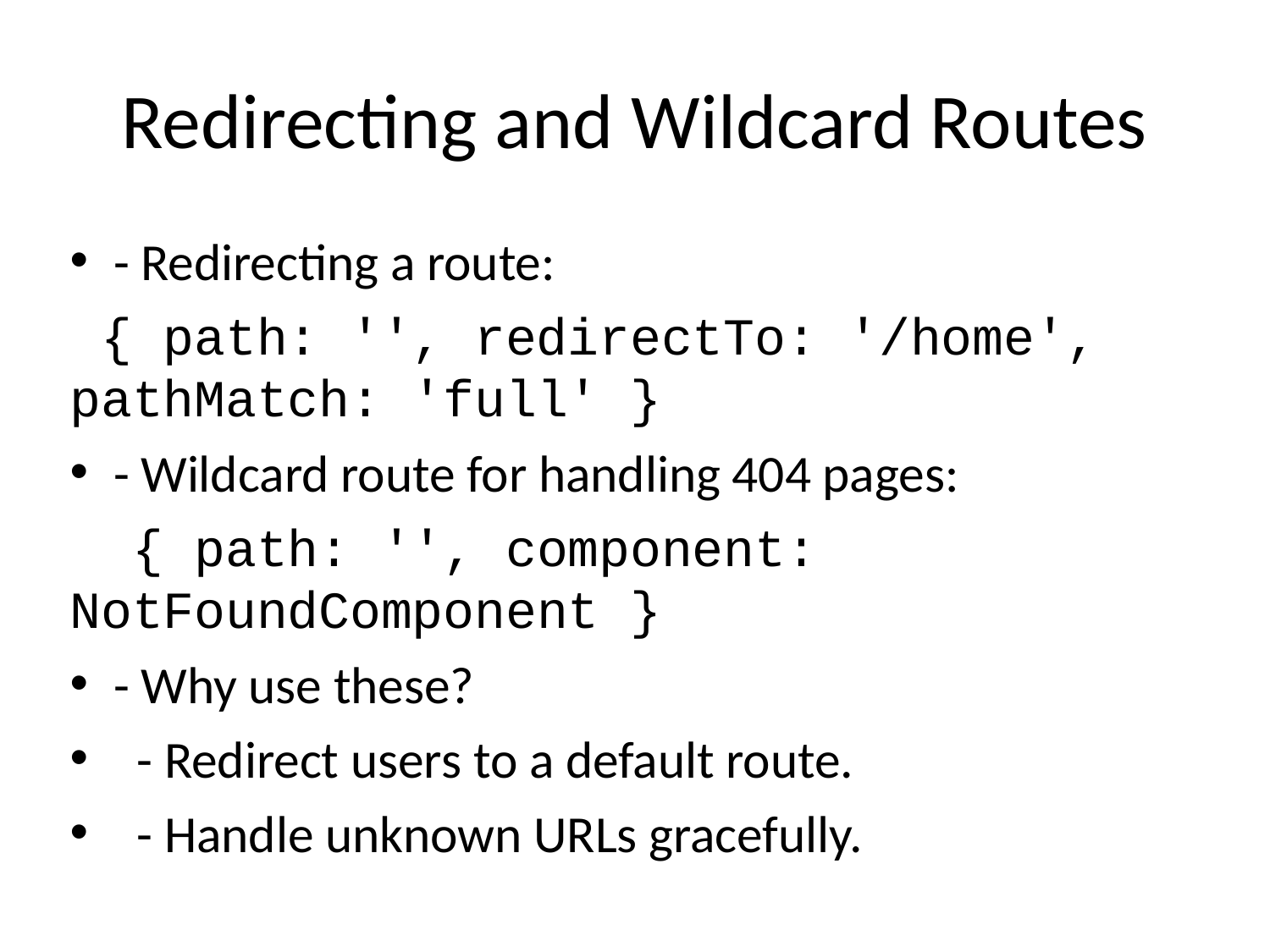

# Redirecting and Wildcard Routes
- Redirecting a route:
 { path: '', redirectTo: '/home', pathMatch: 'full' }
- Wildcard route for handling 404 pages:
  { path: '', component: NotFoundComponent }
- Why use these?
  - Redirect users to a default route.
  - Handle unknown URLs gracefully.